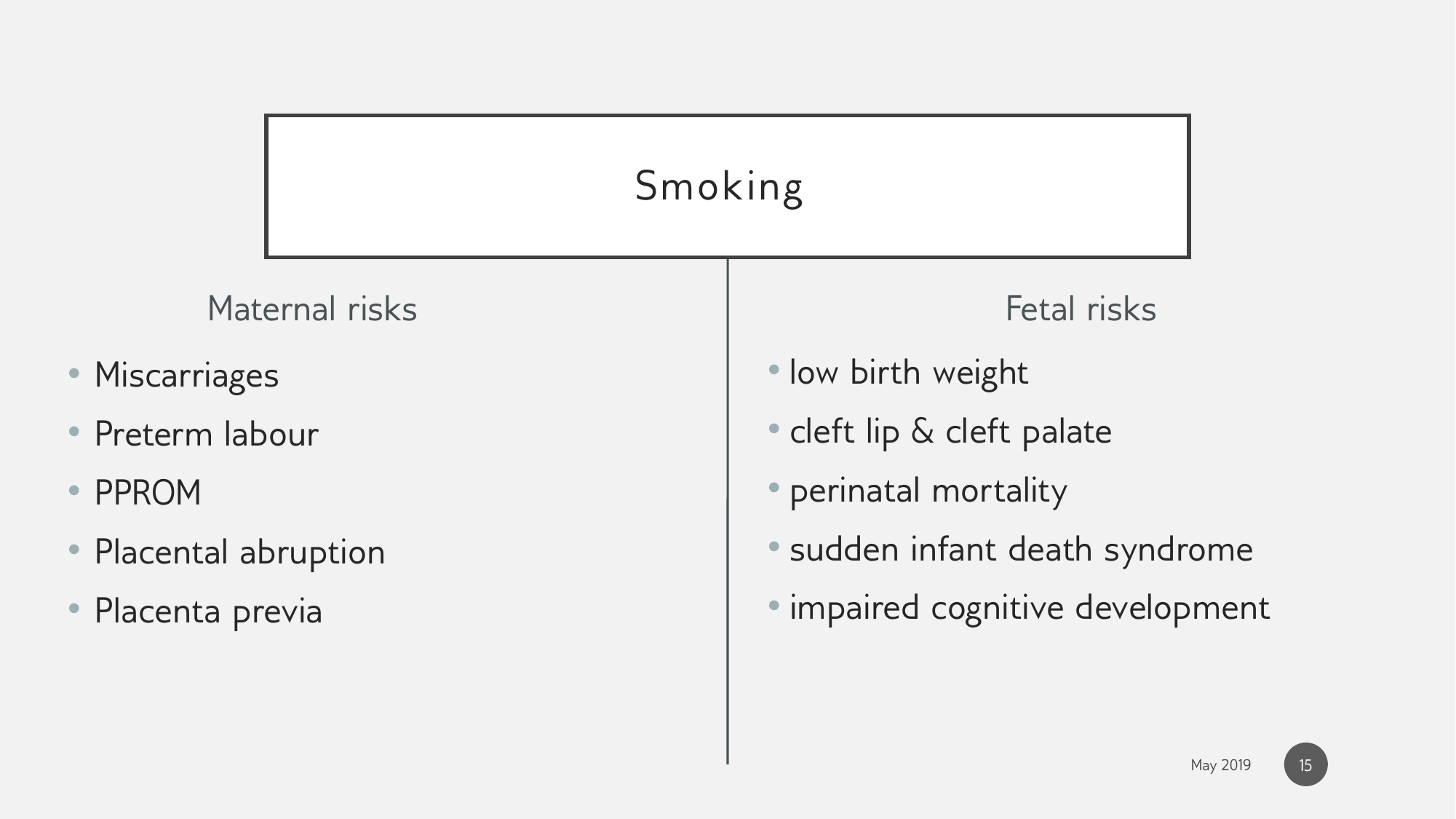

# Smoking
Maternal risks
Fetal risks
low birth weight
cleft lip & cleft palate
perinatal mortality
sudden infant death syndrome
impaired cognitive development

Miscarriages
Preterm labour
PPROM
Placental abruption
Placenta previa

15
May 2019